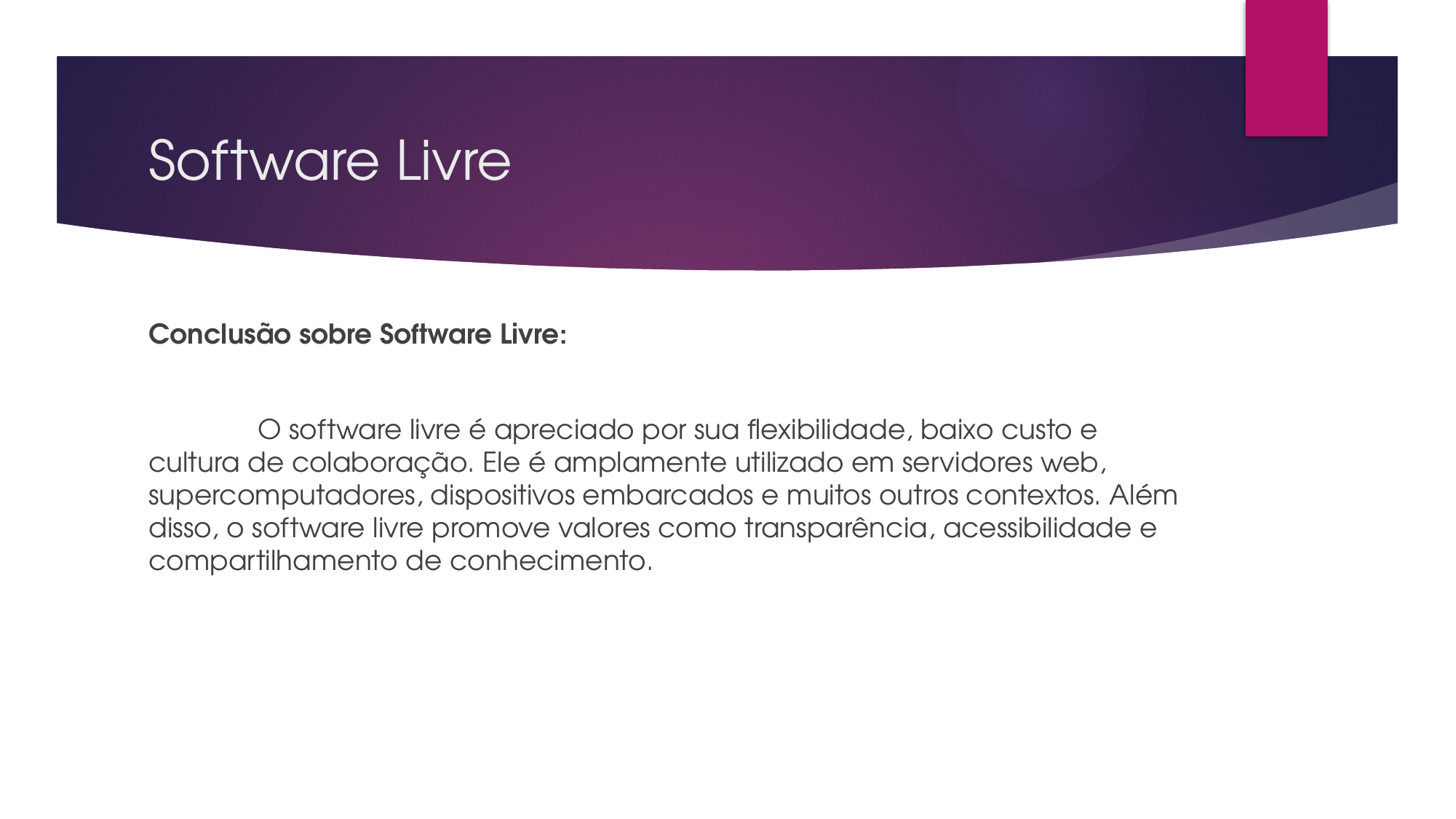

# Software Livre
Conclusão sobre Software Livre:

	O software livre é apreciado por sua flexibilidade, baixo custo e cultura de colaboração. Ele é amplamente utilizado em servidores web, supercomputadores, dispositivos embarcados e muitos outros contextos. Além disso, o software livre promove valores como transparência, acessibilidade e compartilhamento de conhecimento.